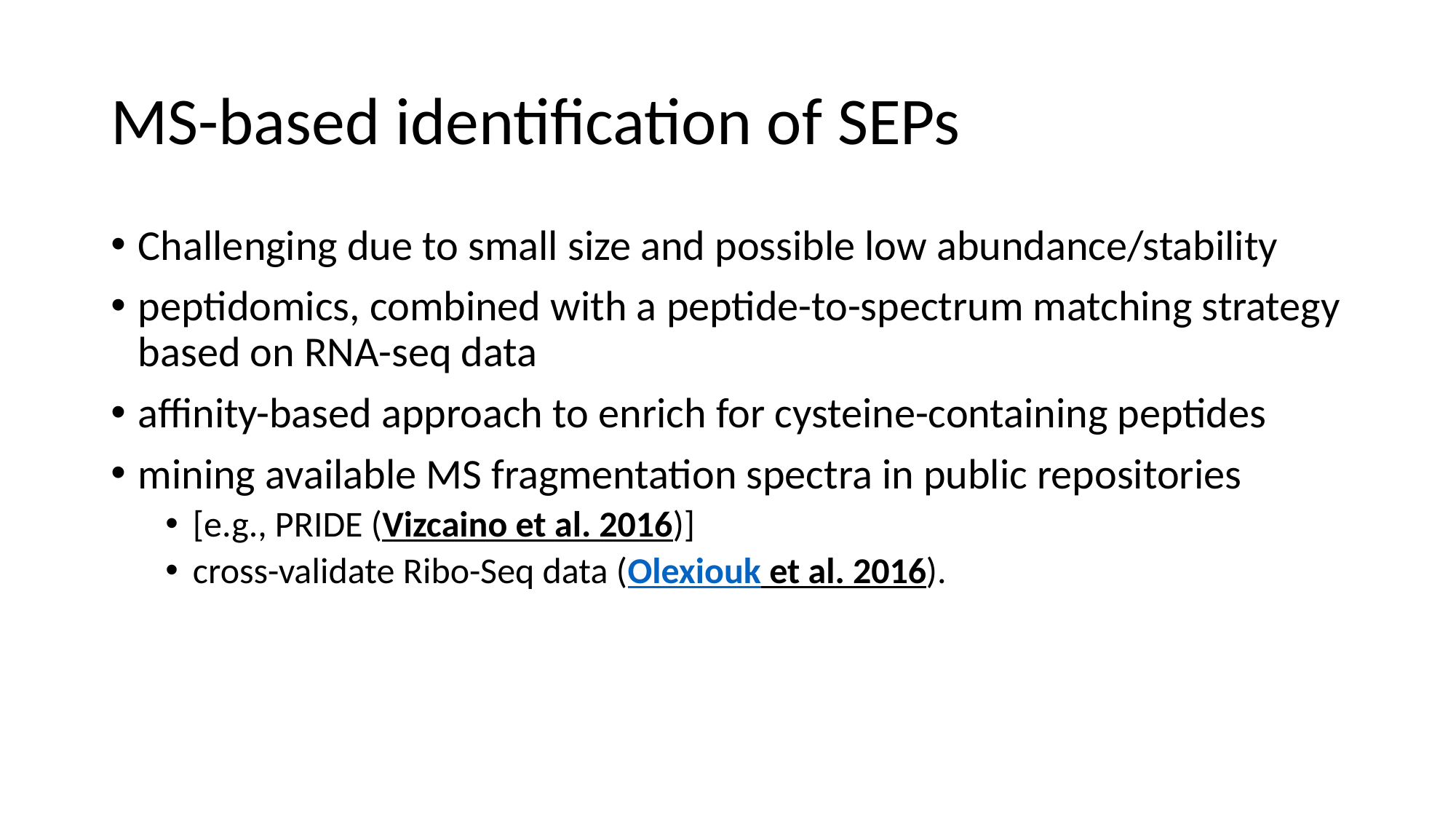

# MS-based identification of SEPs
Challenging due to small size and possible low abundance/stability
peptidomics, combined with a peptide-to-spectrum matching strategy based on RNA-seq data
affinity-based approach to enrich for cysteine-containing peptides
mining available MS fragmentation spectra in public repositories
[e.g., PRIDE (Vizcaino et al. 2016)]
cross-validate Ribo-Seq data (Olexiouk et al. 2016).